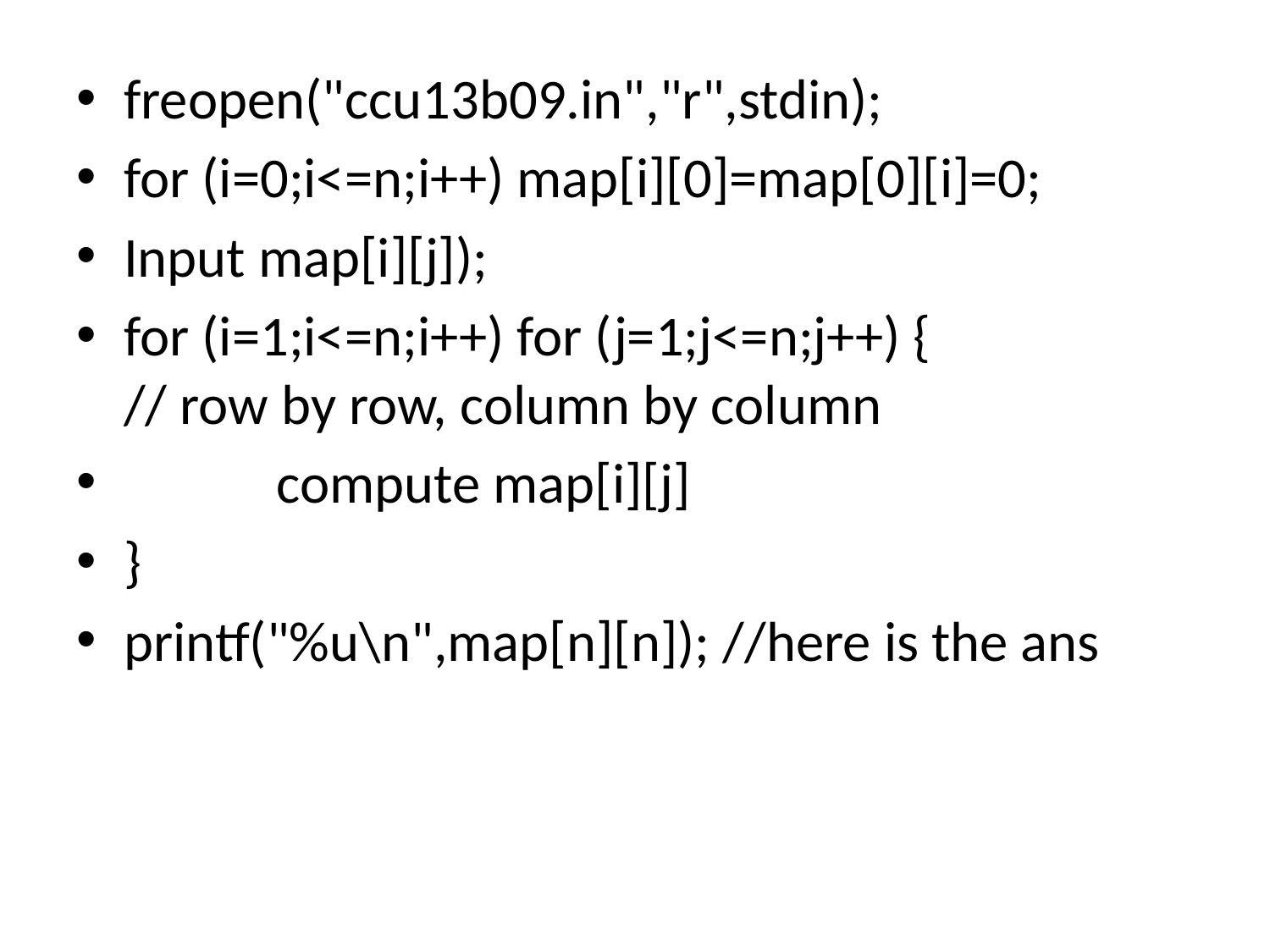

freopen("ccu13b09.in","r",stdin);
for (i=0;i<=n;i++) map[i][0]=map[0][i]=0;
Input map[i][j]);
for (i=1;i<=n;i++) for (j=1;j<=n;j++) {
// row by row, column by column
            compute map[i][j]
}
printf("%u\n",map[n][n]); //here is the ans